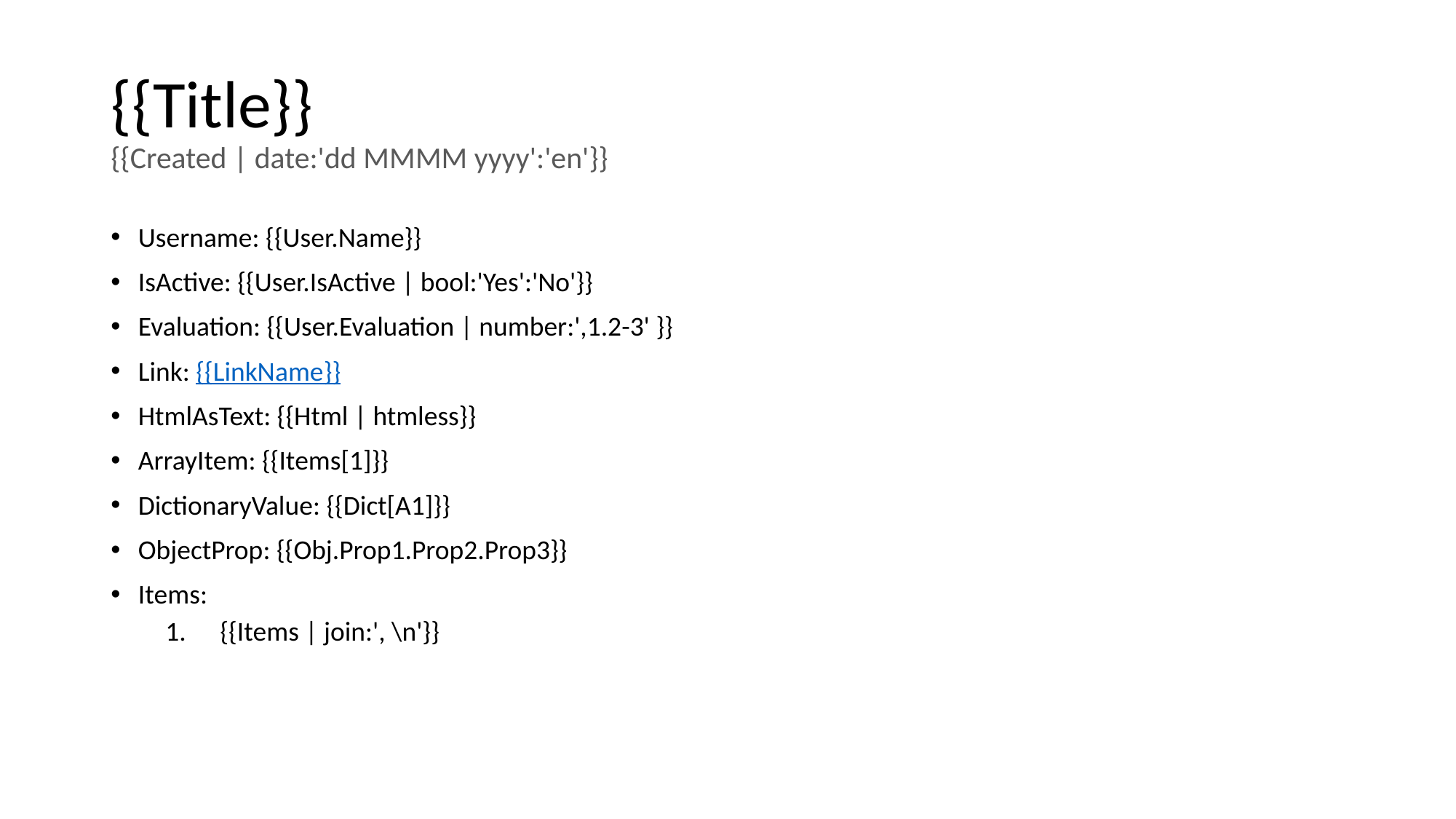

# {{Title}} {{Created | date:'dd MMMM yyyy':'en'}}
Username: {{User.Name}}
IsActive: {{User.IsActive | bool:'Yes':'No'}}
Evaluation: {{User.Evaluation | number:',1.2-3' }}
Link: {{LinkName}}
HtmlAsText: {{Html | htmless}}
ArrayItem: {{Items[1]}}
DictionaryValue: {{Dict[A1]}}
ObjectProp: {{Obj.Prop1.Prop2.Prop3}}
Items:
{{Items | join:', \n'}}